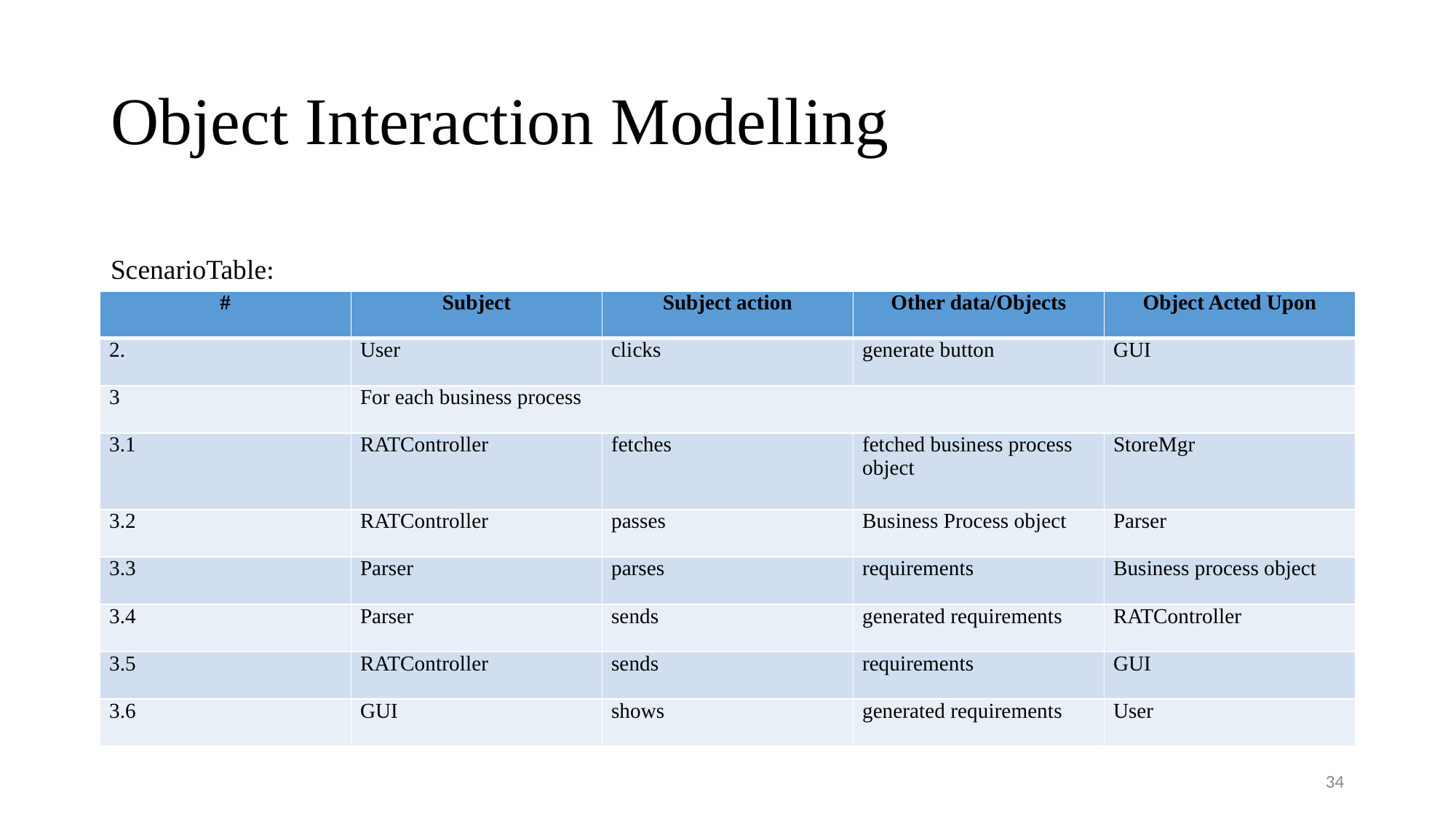

# Object Interaction Modelling
ScenarioTable:
| # | Subject | Subject action | Other data/Objects | Object Acted Upon |
| --- | --- | --- | --- | --- |
| 2. | User | clicks | generate button | GUI |
| 3 | For each business process |  |  |  |
| 3.1 | RATController | fetches | fetched business process object | StoreMgr |
| 3.2 | RATController | passes | Business Process object | Parser |
| 3.3 | Parser | parses | requirements | Business process object |
| 3.4 | Parser | sends | generated requirements | RATController |
| 3.5 | RATController | sends | requirements | GUI |
| 3.6 | GUI | shows | generated requirements | User |
34